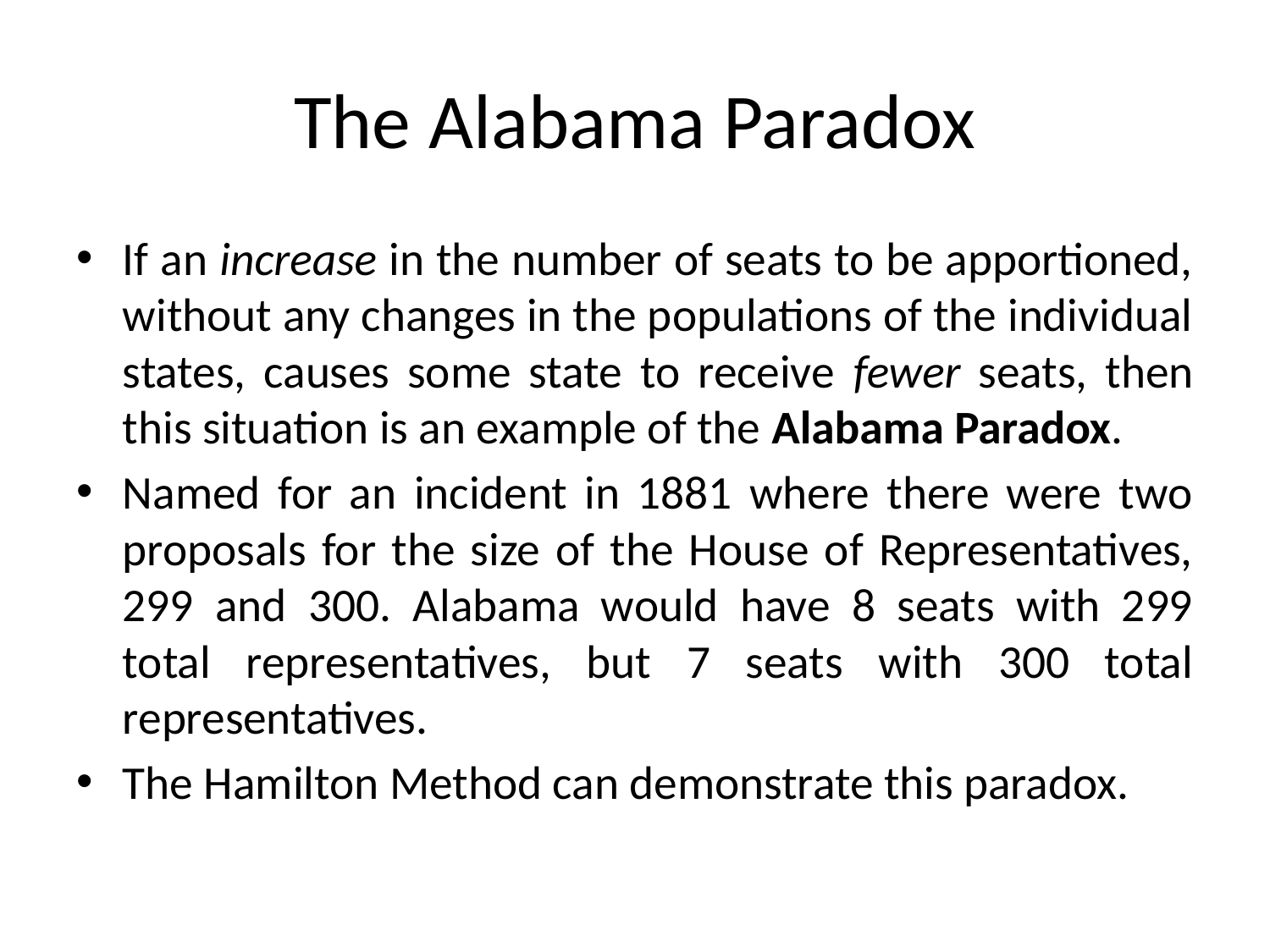

# The Alabama Paradox
If an increase in the number of seats to be apportioned, without any changes in the populations of the individual states, causes some state to receive fewer seats, then this situation is an example of the Alabama Paradox.
Named for an incident in 1881 where there were two proposals for the size of the House of Representatives, 299 and 300. Alabama would have 8 seats with 299 total representatives, but 7 seats with 300 total representatives.
The Hamilton Method can demonstrate this paradox.